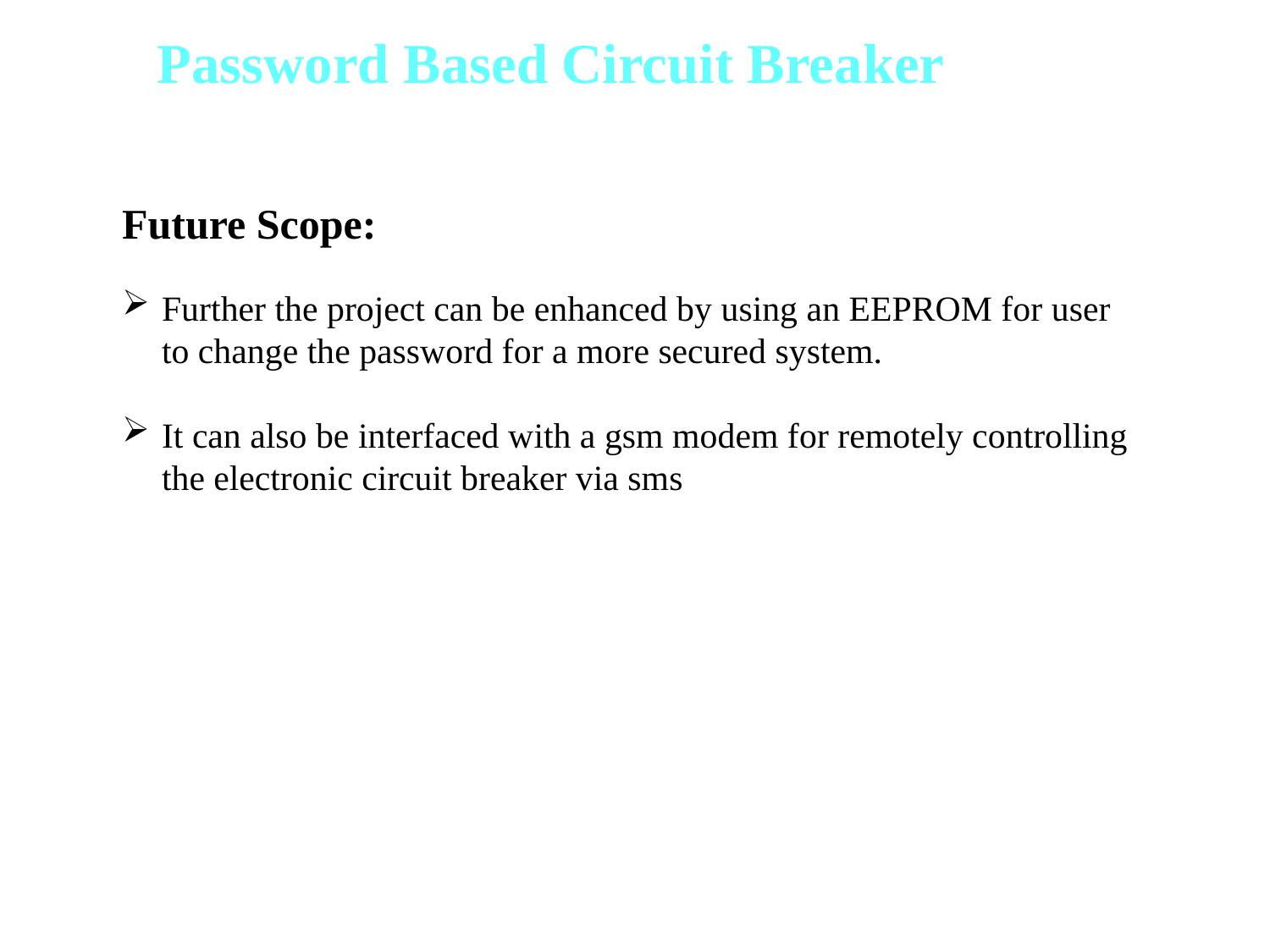

Password Based Circuit Breaker
Future Scope:

Further the project can be enhanced by using an EEPROM for user to change the password for a more secured system.

It can also be interfaced with a gsm modem for remotely controlling the electronic circuit breaker via sms